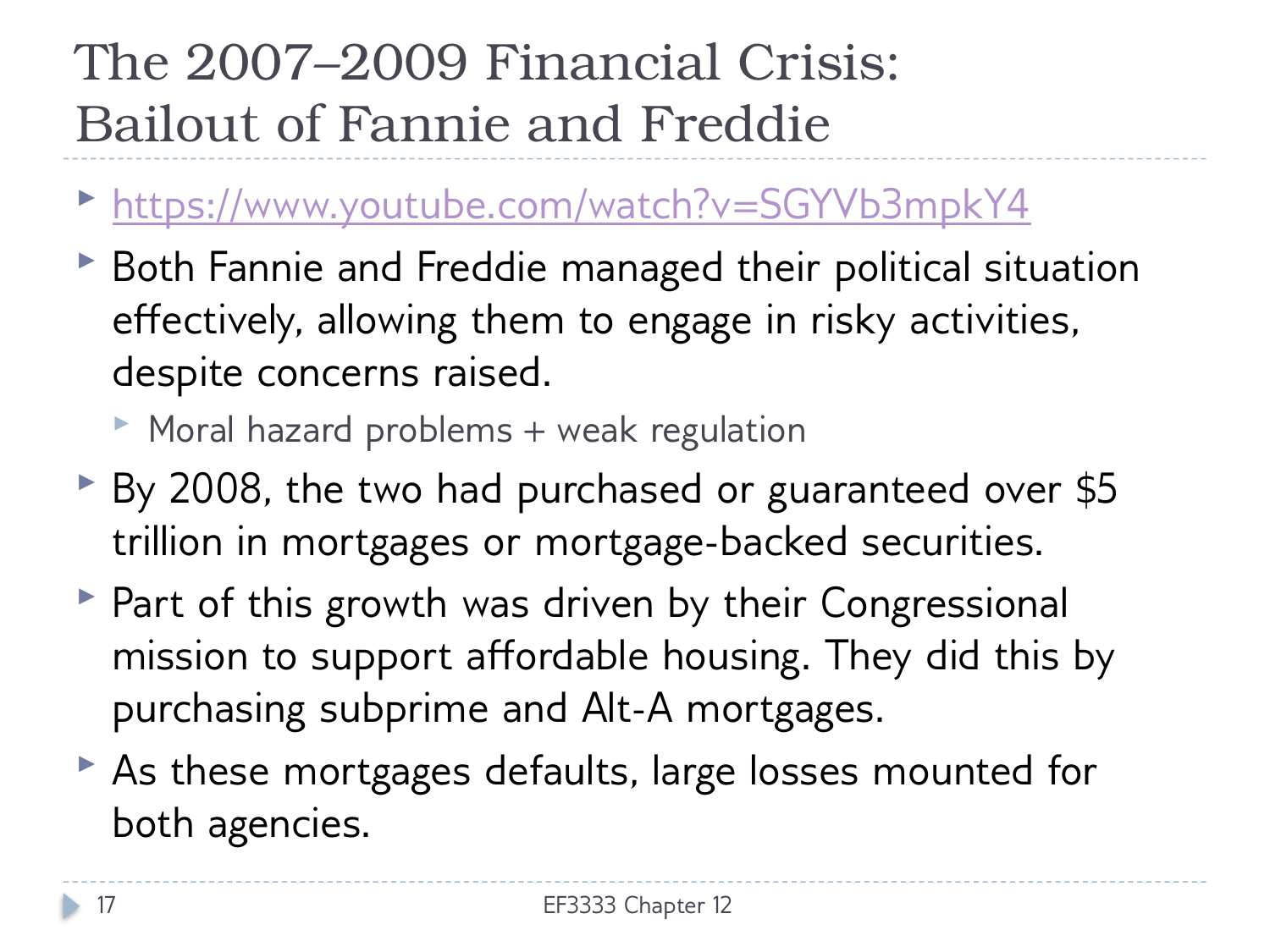

# The 2007–2009 Financial Crisis: Bailout of Fannie and Freddie
https://www.youtube.com/watch?v=SGYVb3mpkY4
Both Fannie and Freddie managed their political situation effectively, allowing them to engage in risky activities, despite concerns raised.
Moral hazard problems + weak regulation
By 2008, the two had purchased or guaranteed over $5 trillion in mortgages or mortgage-backed securities.
Part of this growth was driven by their Congressional mission to support affordable housing. They did this by purchasing subprime and Alt-A mortgages.
As these mortgages defaults, large losses mounted for both agencies.

17
EF3333 Chapter 12